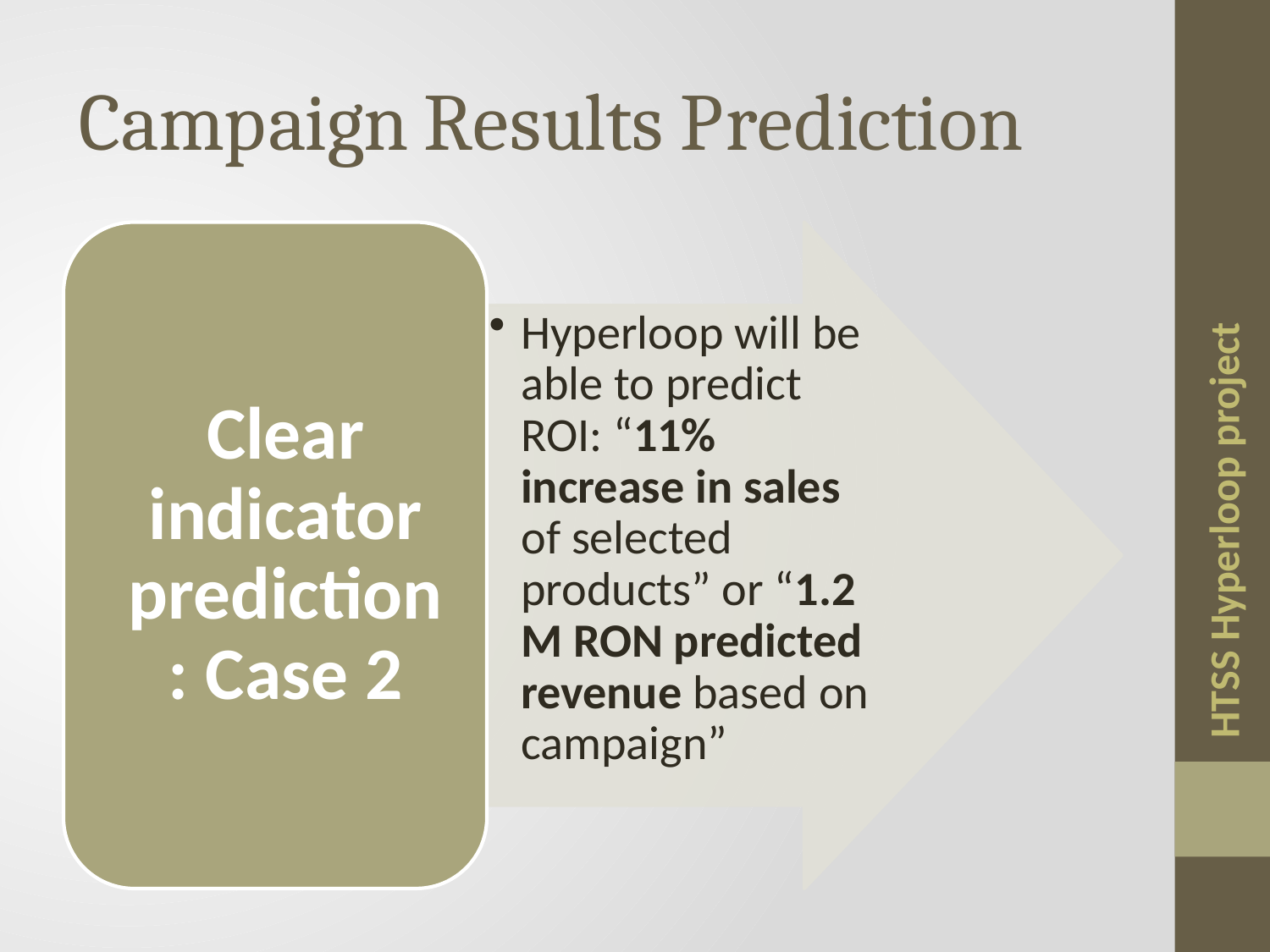

# Campaign Results Prediction
Hyperloop will be able to predict ROI: “11% increase in sales of selected products” or “1.2 M RON predicted revenue based on campaign”
Clear indicator prediction: Case 2